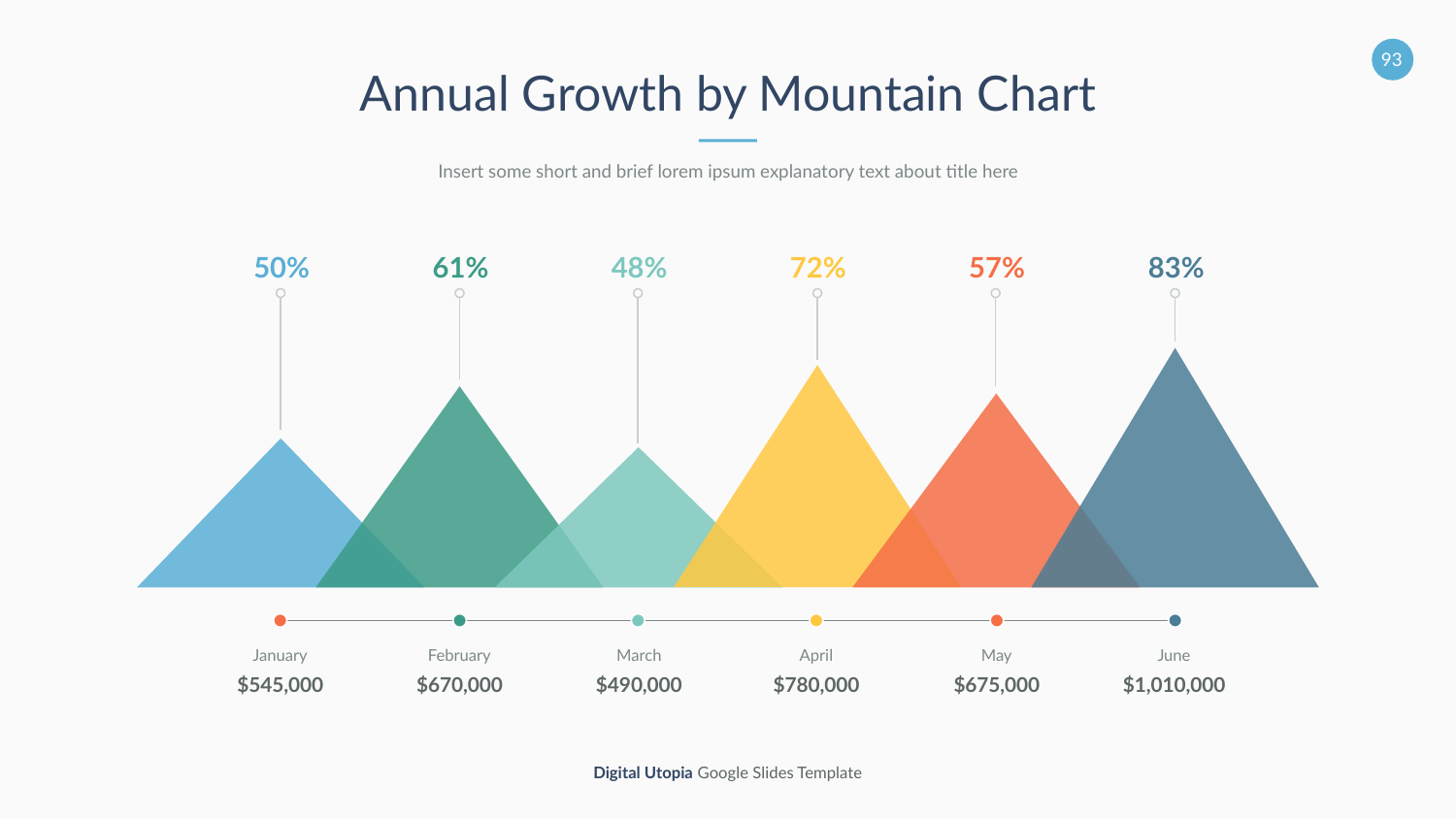

Annual Growth by Mountain Chart
Insert some short and brief lorem ipsum explanatory text about title here
50%
61%
48%
72%
57%
83%

January
$545,000
February
$670,000
March
$490,000
April
$780,000
May
$675,000
June
$1,010,000